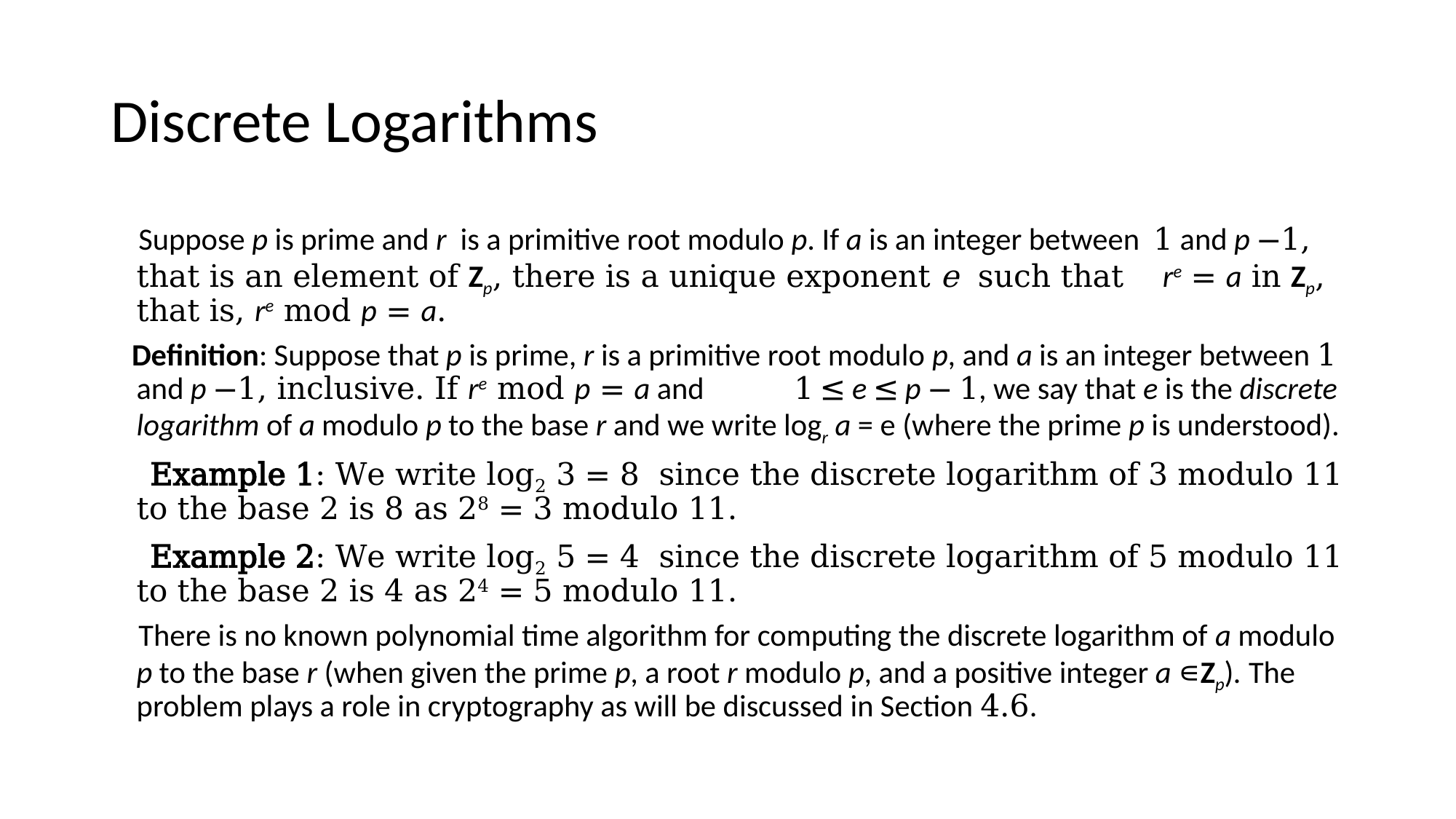

# Discrete Logarithms
    Suppose p is prime and r  is a primitive root modulo p. If a is an integer between  1 and p −1, that is an element of Zp, there is a unique exponent e  such that    re = a in Zp, that is, re mod p = a.
   Definition: Suppose that p is prime, r is a primitive root modulo p, and a is an integer between 1 and p −1, inclusive. If re mod p = a and             1 ≤ e ≤ p − 1, we say that e is the discrete logarithm of a modulo p to the base r and we write logr a = e (where the prime p is understood).
    Example 1: We write log2 3 = 8  since the discrete logarithm of 3 modulo 11 to the base 2 is 8 as 28 = 3 modulo 11.
    Example 2: We write log2 5 = 4  since the discrete logarithm of 5 modulo 11 to the base 2 is 4 as 24 = 5 modulo 11.
    There is no known polynomial time algorithm for computing the discrete logarithm of a modulo p to the base r (when given the prime p, a root r modulo p, and a positive integer a ∊Zp). The problem plays a role in cryptography as will be discussed in Section 4.6.